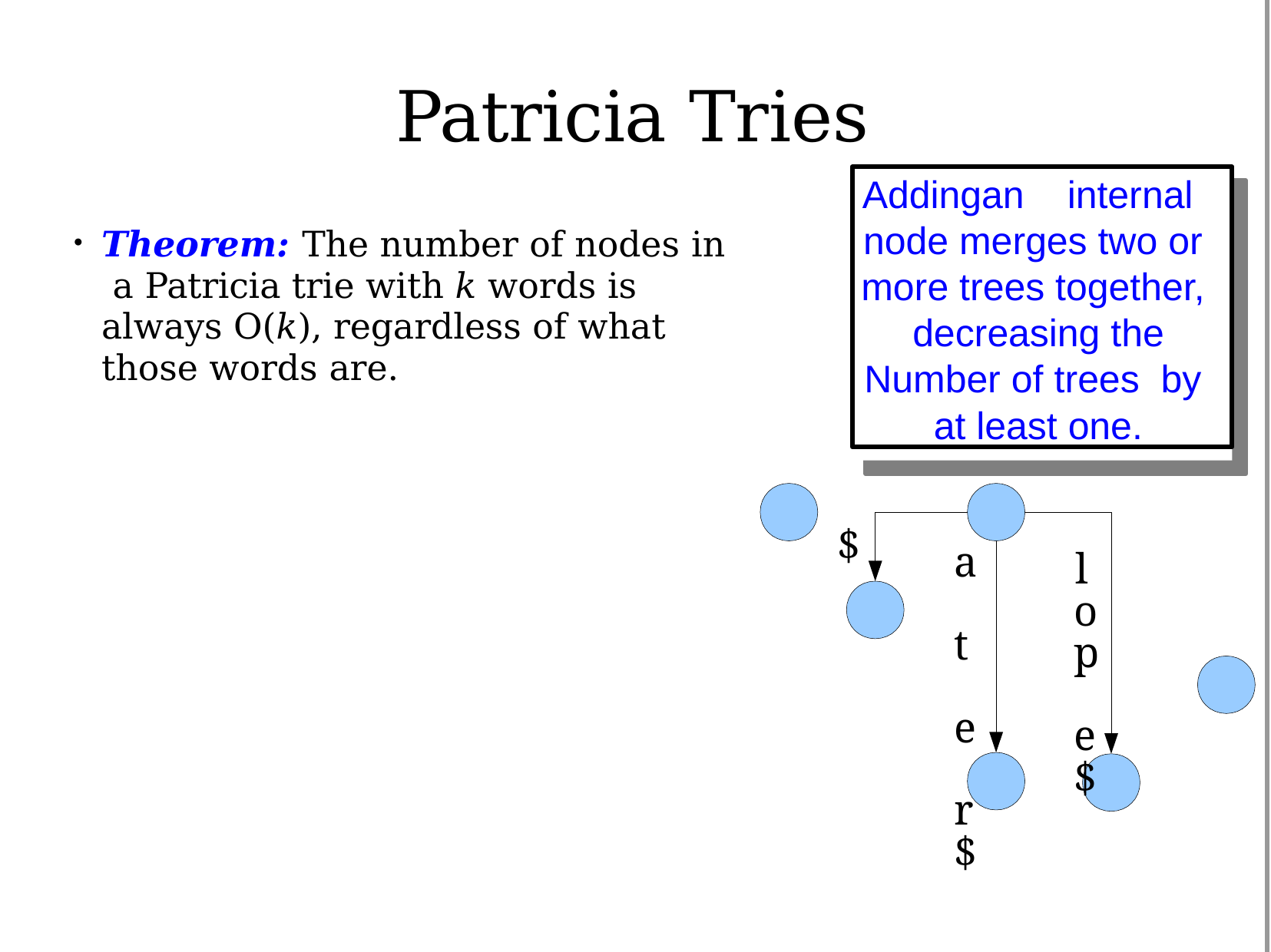

# Patricia Tries

Adding	an	internal  node merges two or more trees together,  decreasing the Number of trees  by  at least one.

Theorem: The number of nodes in  a Patricia trie with k words is  always O(k), regardless of what  those words are.
●

$
a  t  e  r
$

l

o
p  e
$